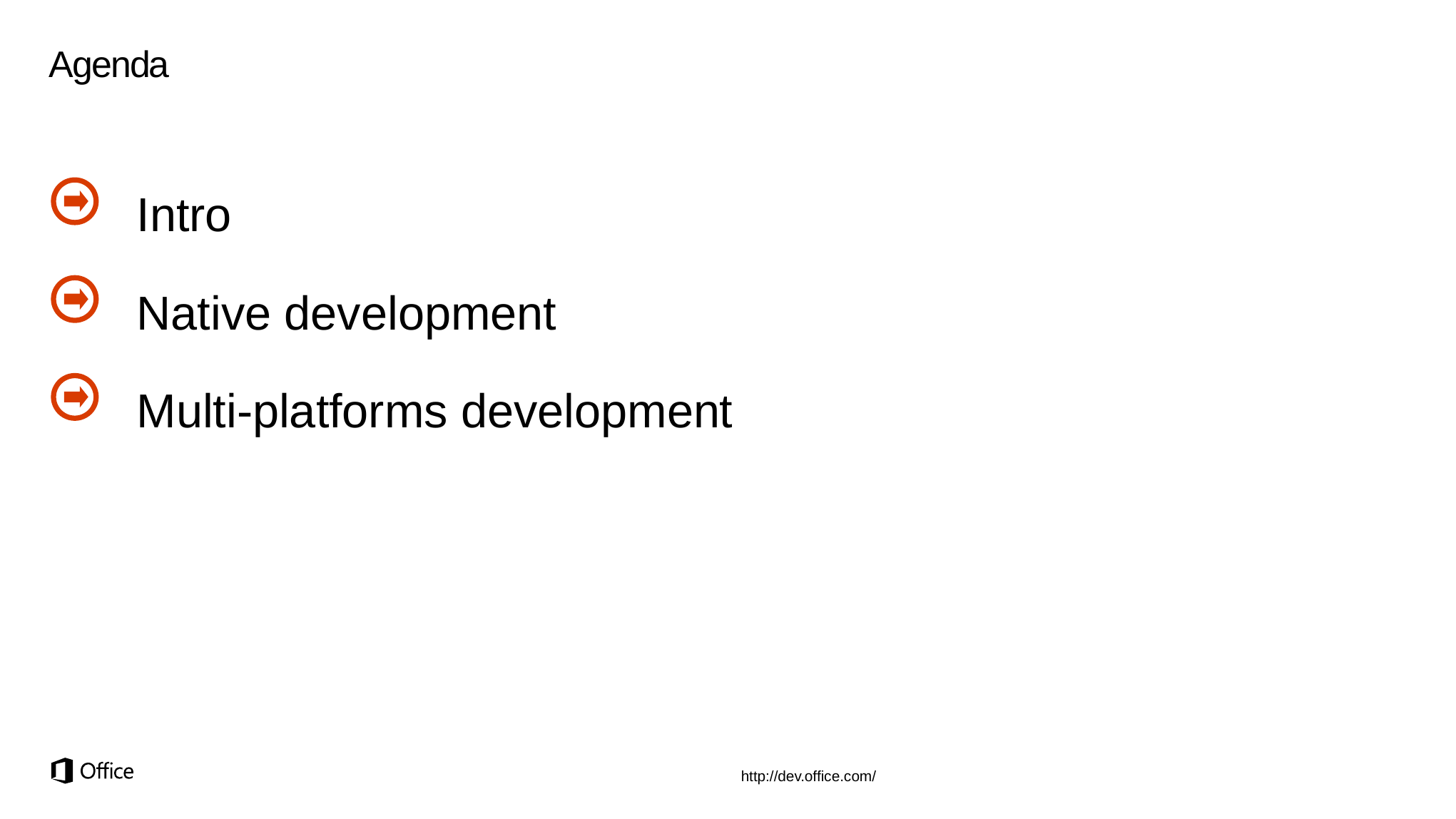

# Agenda
Intro

Native development

Multi-platforms development